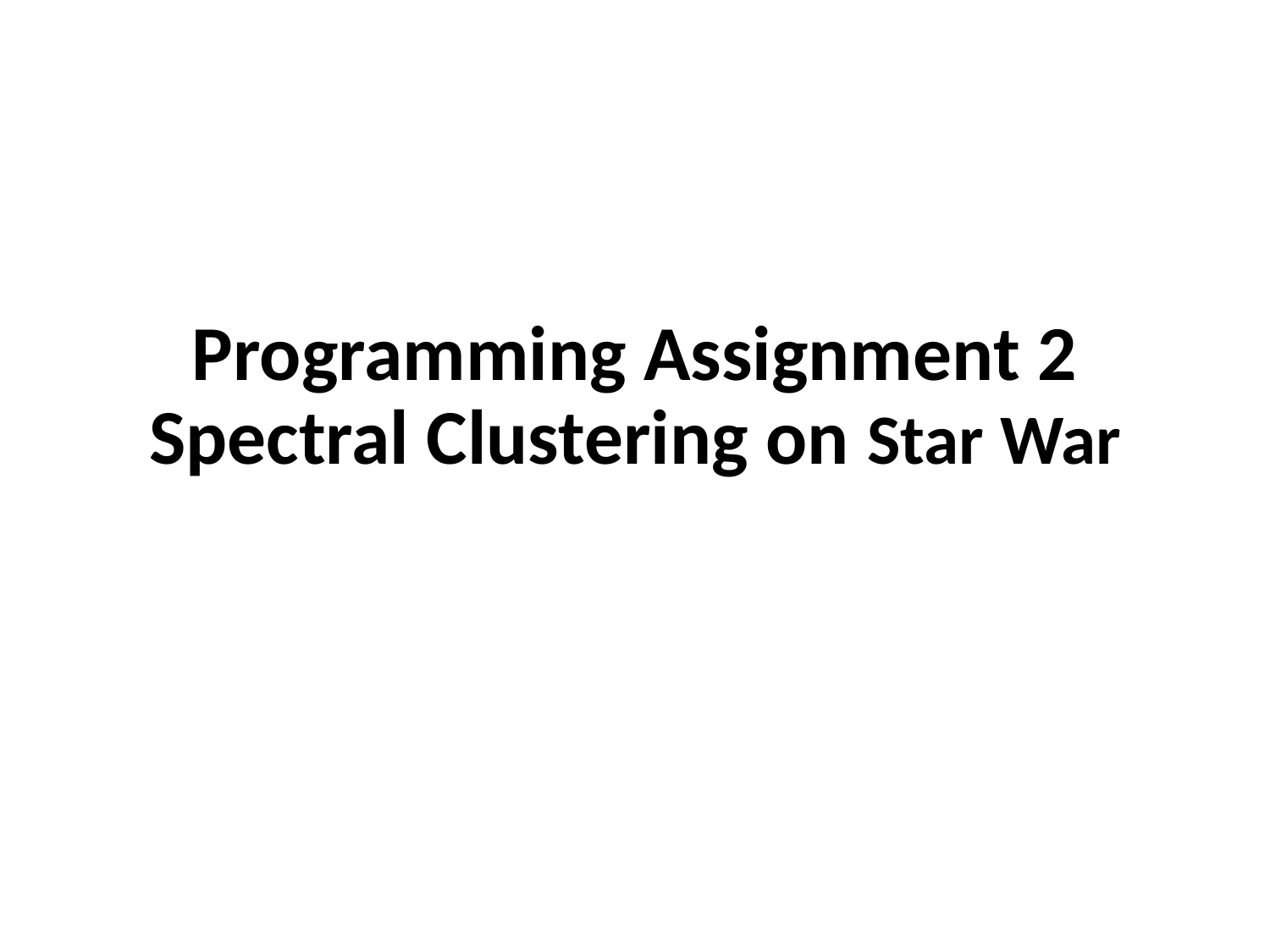

# Programming Assignment 2 Spectral Clustering on Star War